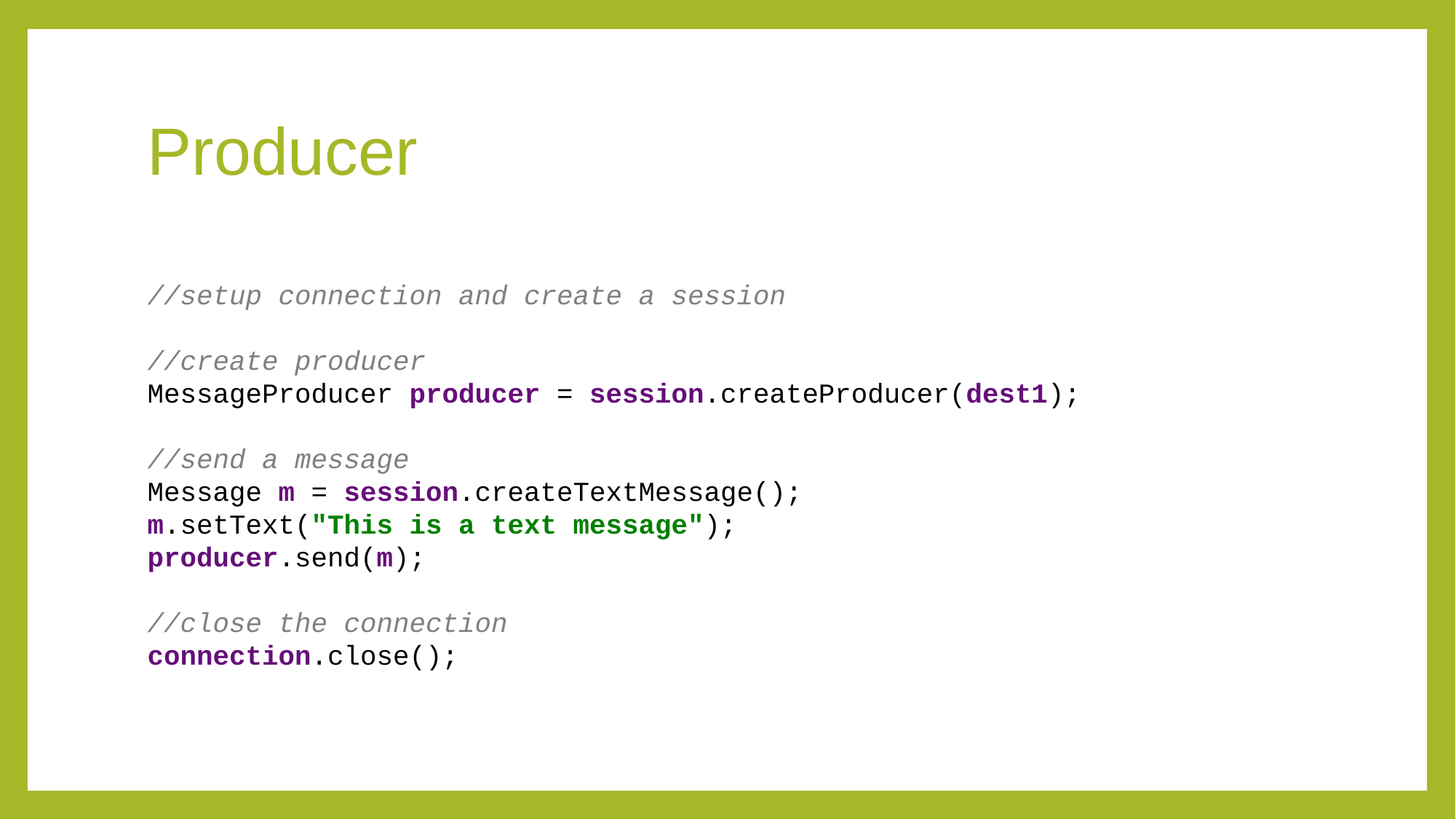

# Producer
//setup connection and create a session

//create producer
MessageProducer producer = session.createProducer(dest1);
//send a message
Message m = session.createTextMessage();
m.setText("This is a text message");
producer.send(m);
//close the connection
connection.close();